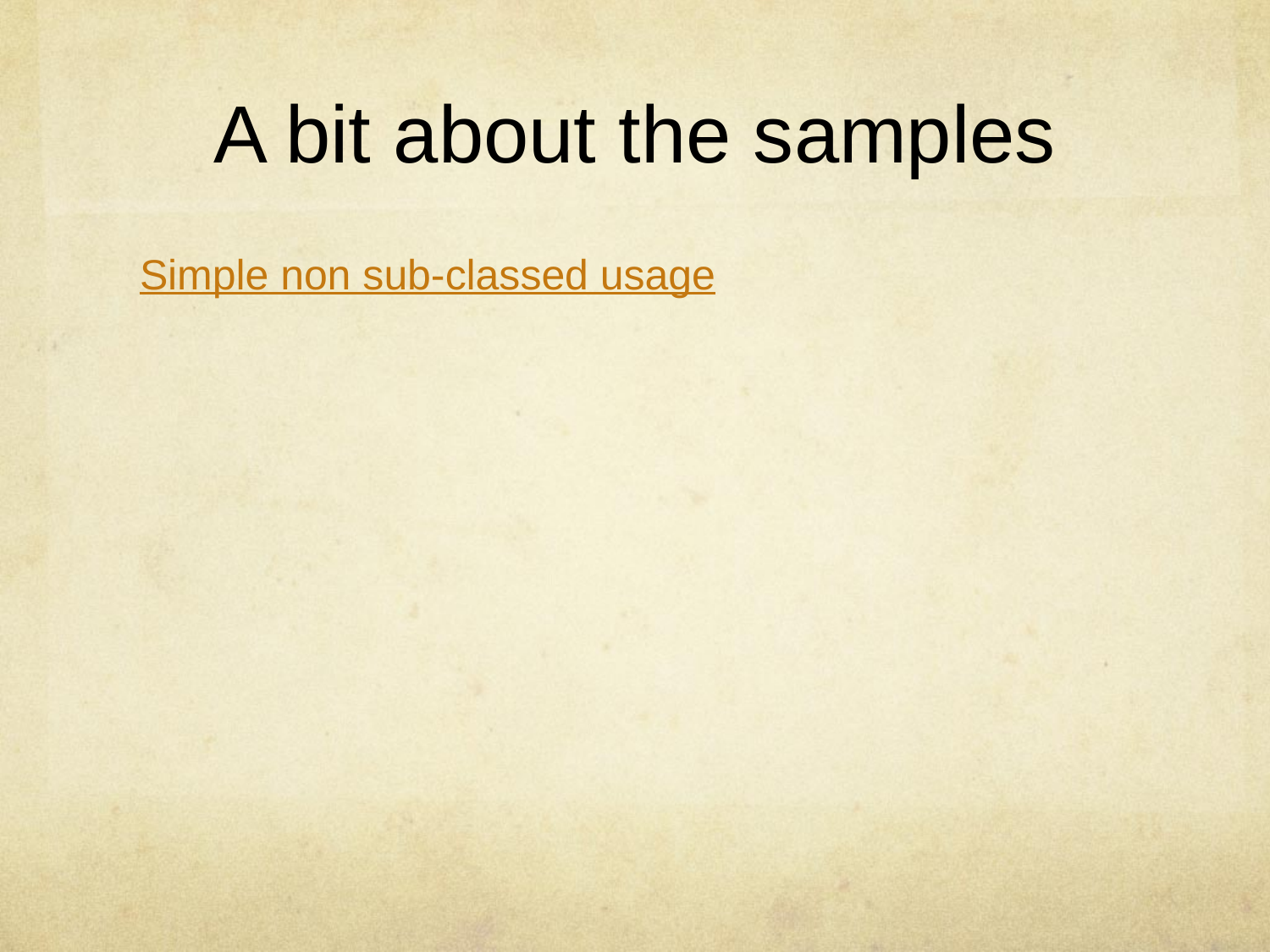

# A bit about the samples
Simple non sub-classed usage